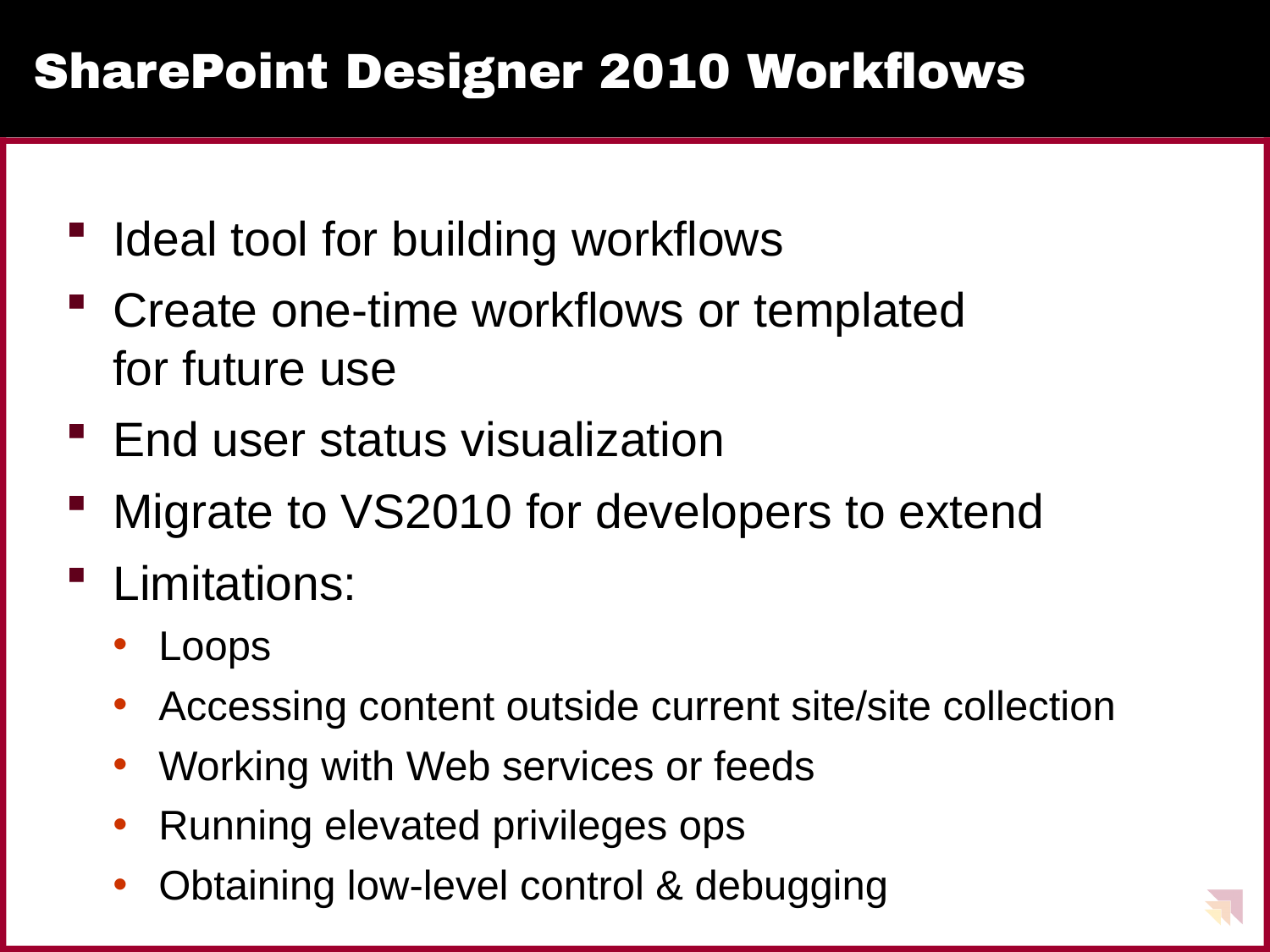

# SharePoint Designer 2010 Workflows
Ideal tool for building workflows
Create one-time workflows or templated
for future use
End user status visualization
Migrate to VS2010 for developers to extend
Limitations:
Loops
Accessing content outside current site/site collection
Working with Web services or feeds
Running elevated privileges ops
Obtaining low-level control & debugging